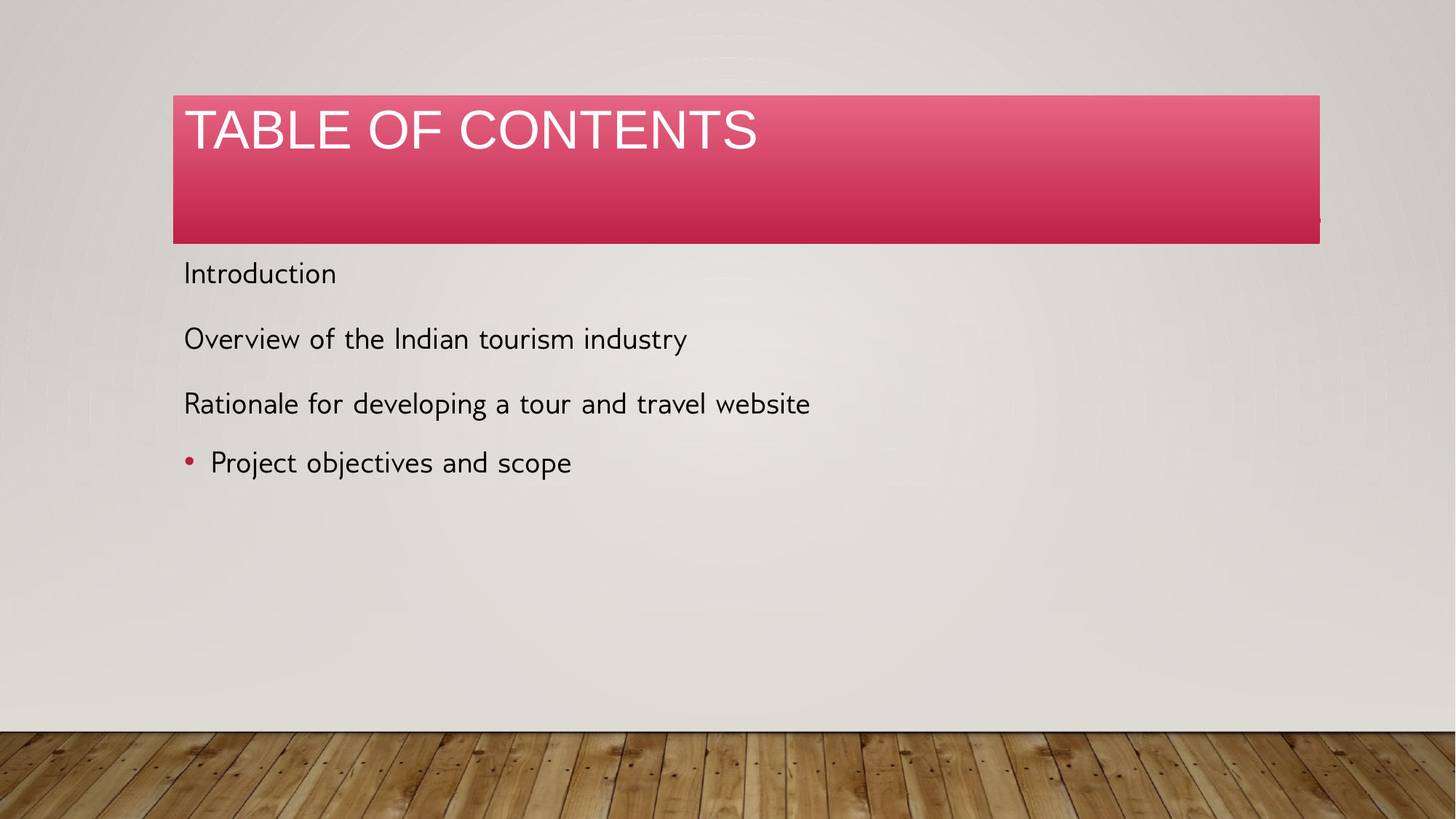

# Table of Contents
Introduction
Overview of the Indian tourism industry
Rationale for developing a tour and travel website
Project objectives and scope